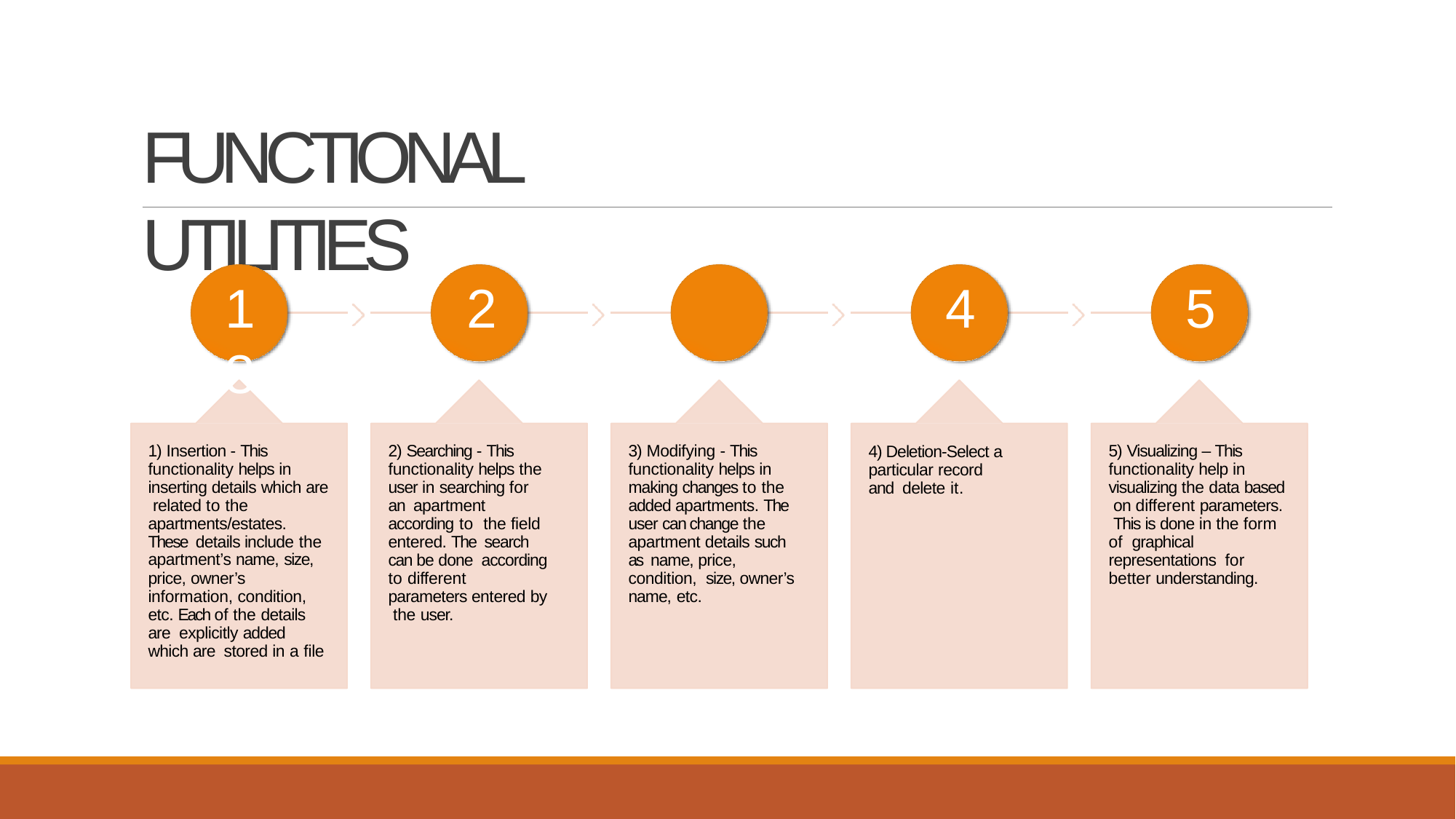

# FUNCTIONAL	UTILITIES

1	2	3
4
5

1) Insertion - This  functionality helps in  inserting details which are  related to the  apartments/estates. These  details include the
apartment’s name, size,
price, owner’s  information, condition,  etc. Each of the details are  explicitly added which are  stored in a file
2) Searching - This  functionality helps the  user in searching for an  apartment according to  the field entered. The  search can be done  according to different  parameters entered by  the user.
3) Modifying - This  functionality helps in  making changes to the  added apartments. The  user can change the  apartment details such as  name, price, condition,  size, owner’s name, etc.
4) Deletion-Select a  particular record and  delete it.
5) Visualizing – This  functionality help in  visualizing the data based  on different parameters.  This is done in the form of  graphical representations  for better understanding.